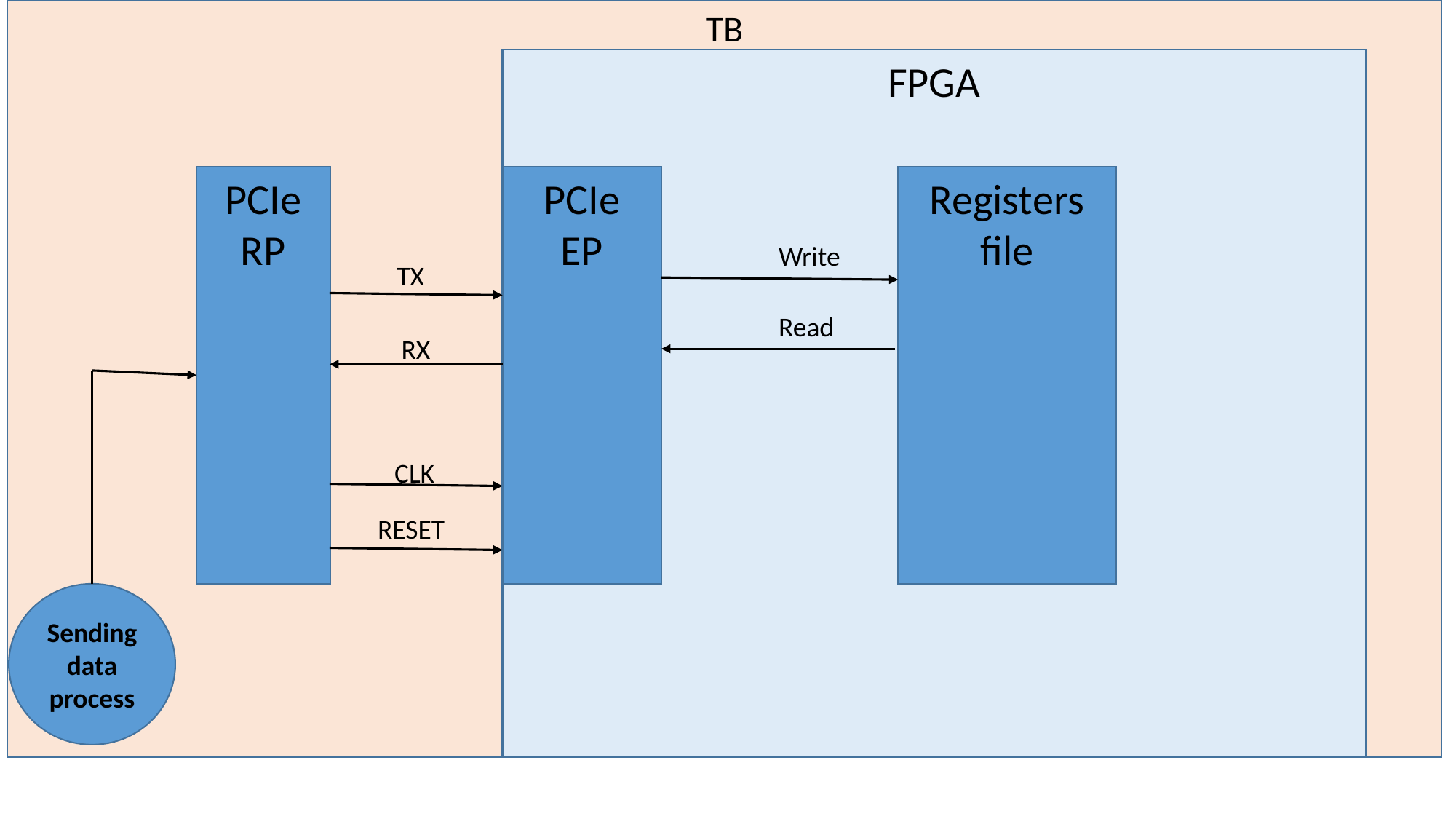

TB
FPGA
PCIe
RP
PCIe
EP
Registers file
Write
TX
Read
RX
CLK
RESET
Sending data process